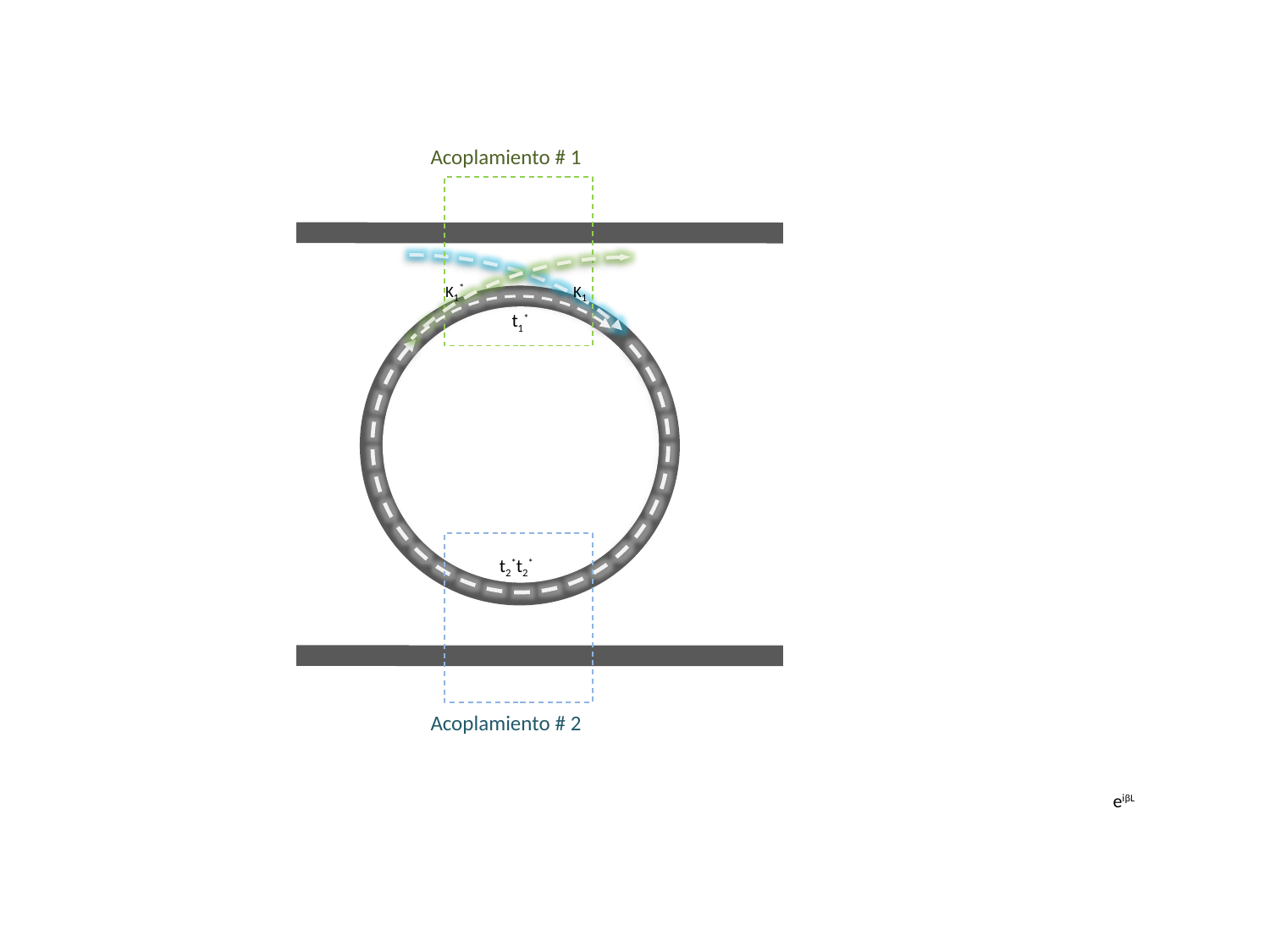

Acoplamiento # 1

Κ1*
Κ1

t1*

t2*t2*

Acoplamiento # 2
eiβL